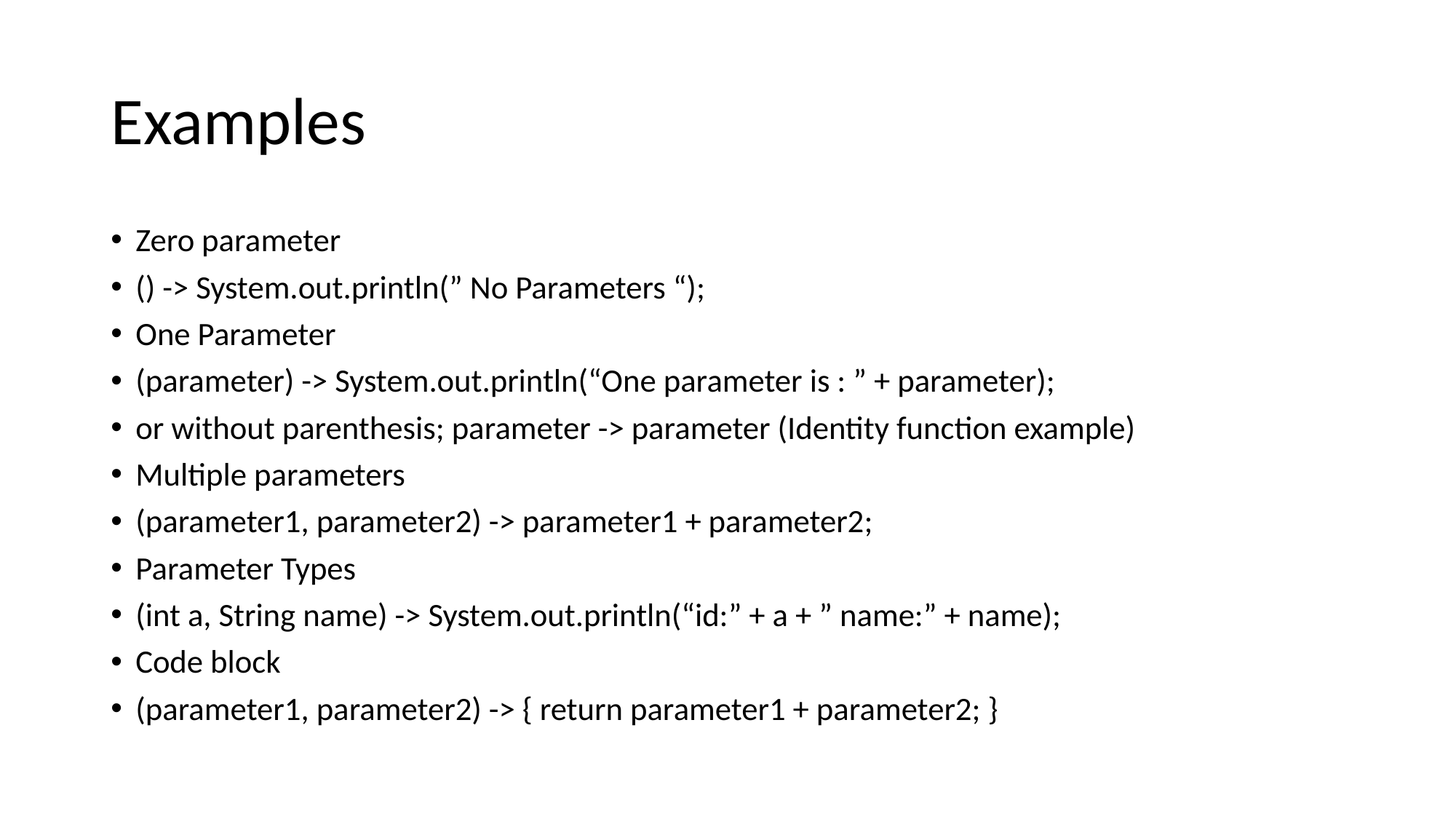

# Examples
Zero parameter
() -> System.out.println(” No Parameters “);
One Parameter
(parameter) -> System.out.println(“One parameter is : ” + parameter);
or without parenthesis; parameter -> parameter (Identity function example)
Multiple parameters
(parameter1, parameter2) -> parameter1 + parameter2;
Parameter Types
(int a, String name) -> System.out.println(“id:” + a + ” name:” + name);
Code block
(parameter1, parameter2) -> { return parameter1 + parameter2; }